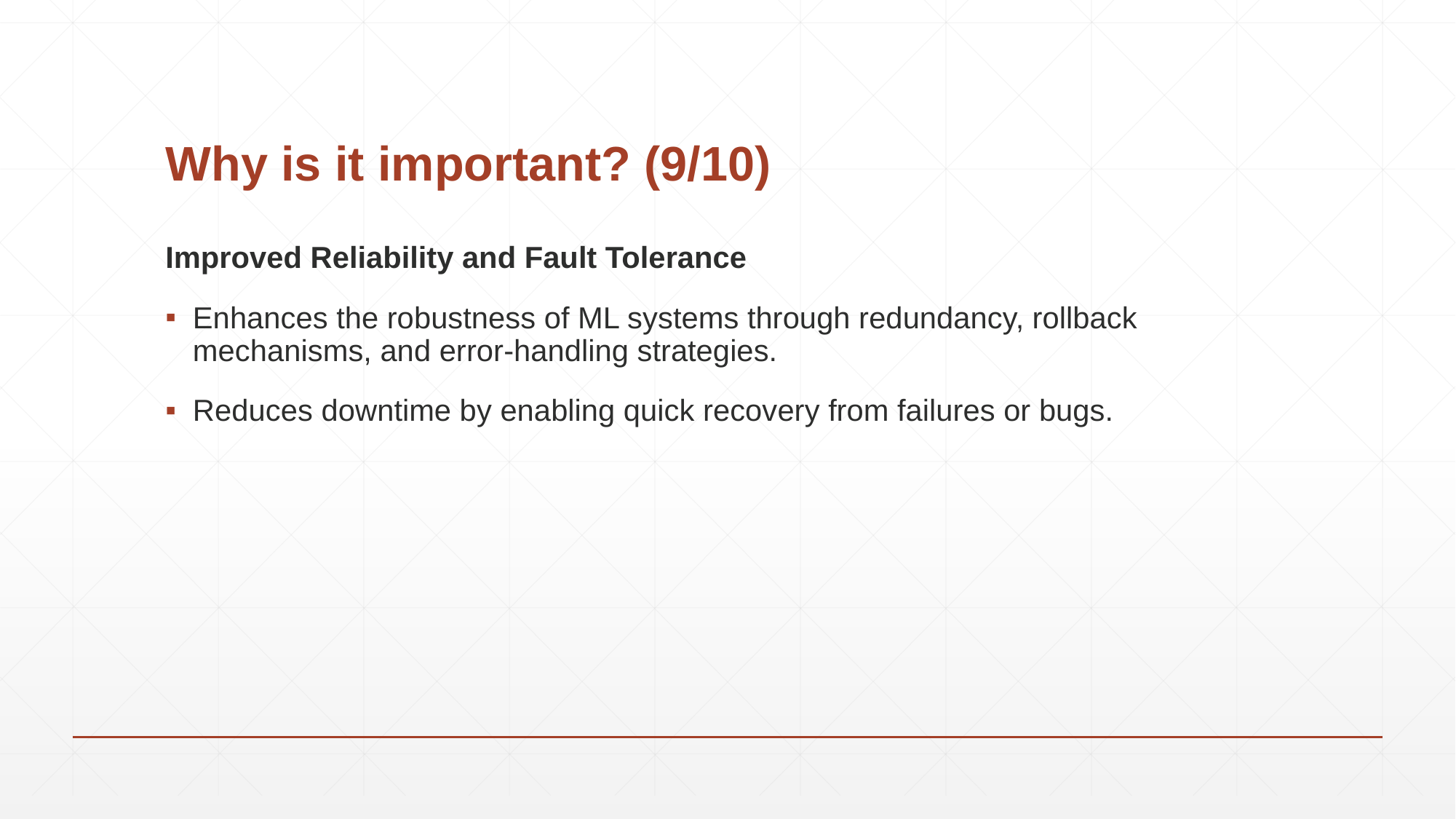

# Why is it important? (9/10)
Improved Reliability and Fault Tolerance
Enhances the robustness of ML systems through redundancy, rollback mechanisms, and error-handling strategies.
Reduces downtime by enabling quick recovery from failures or bugs.